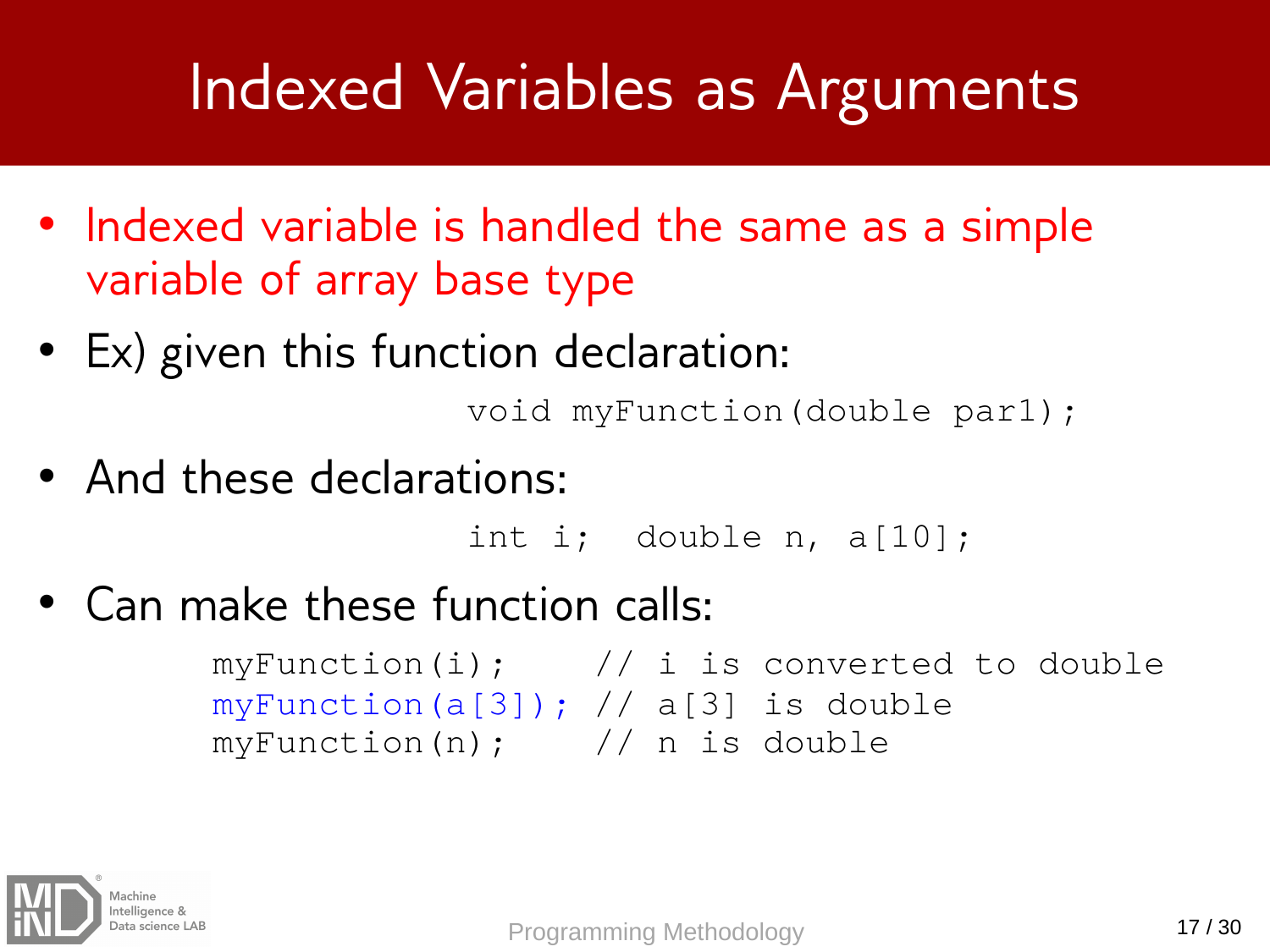

# Indexed Variables as Arguments
Indexed variable is handled the same as a simple variable of array base type
Ex) given this function declaration:
			void myFunction(double par1);
And these declarations:
			int i;  double n, a[10];
Can make these function calls:
	myFunction(i);	// i is converted to double
	myFunction(a[3]);	// a[3] is double
	myFunction(n);	// n is double
17 / 30